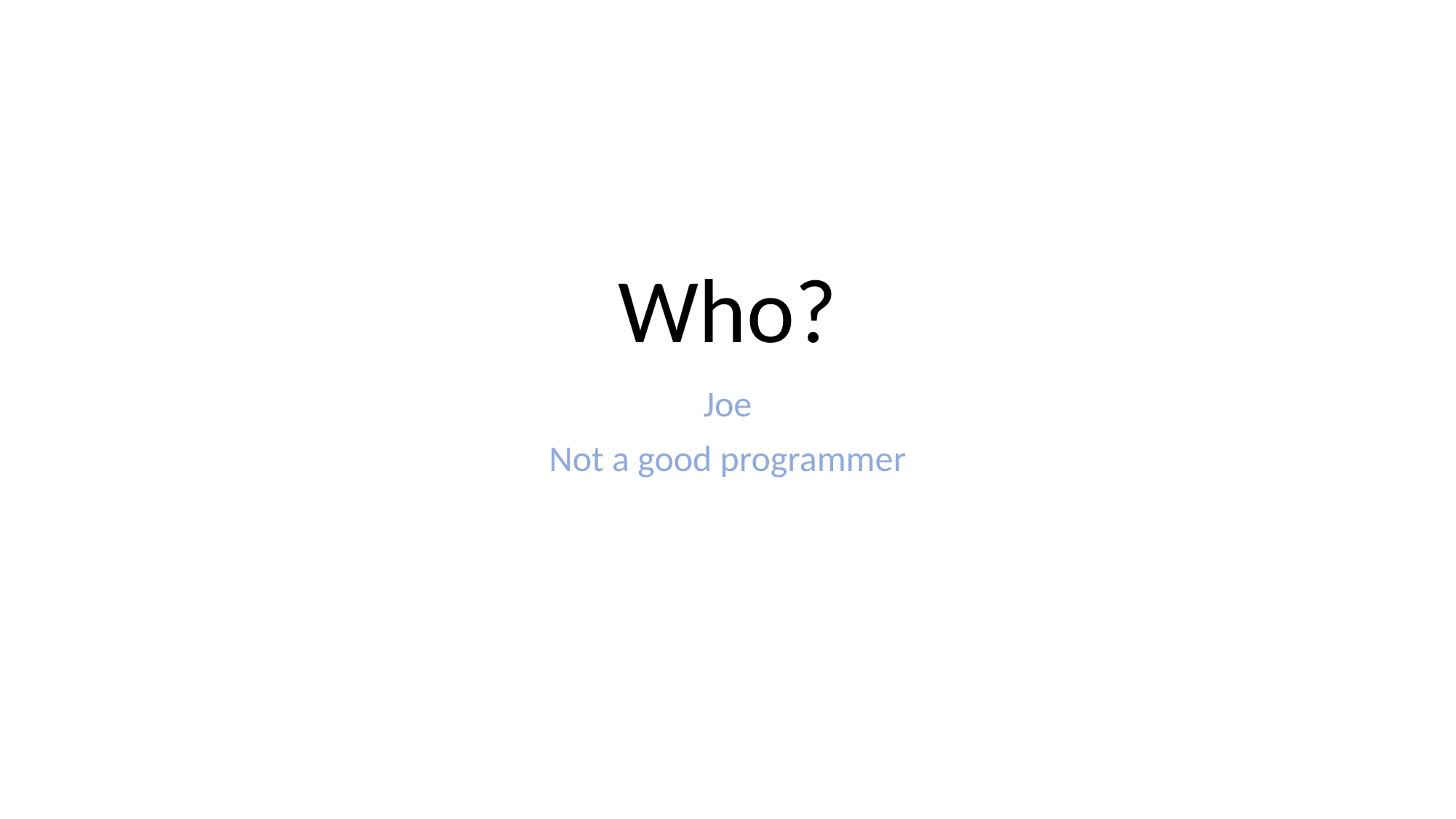

# Who?
Joe
Not a good programmer